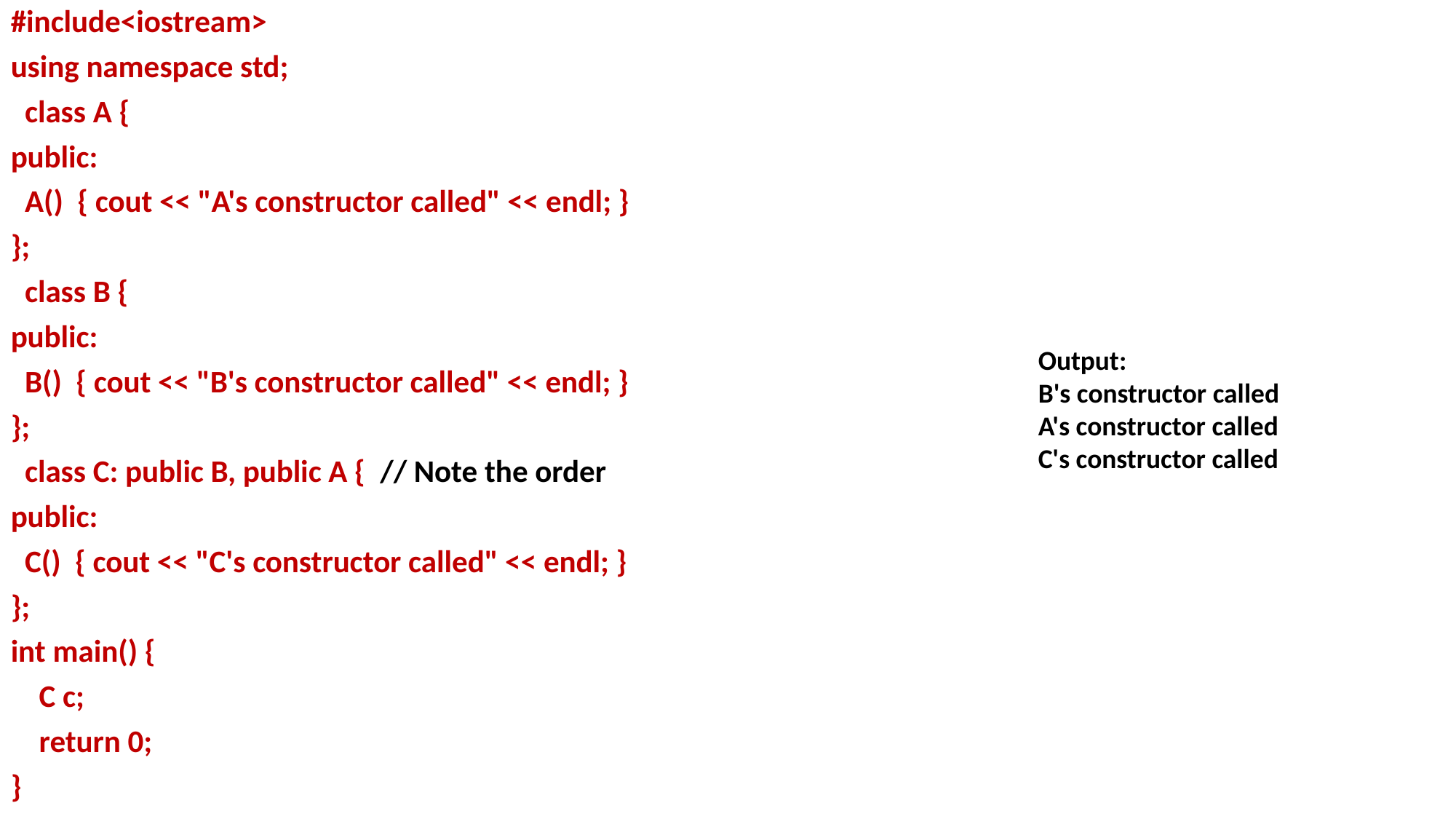

#include<iostream>
using namespace std;
  class A {
public:
  A()  { cout << "A's constructor called" << endl; }
};
  class B {
public:
  B()  { cout << "B's constructor called" << endl; }
};
  class C: public B, public A {  // Note the order
public:
  C()  { cout << "C's constructor called" << endl; }
};
int main() {
    C c;
    return 0;
}
Output:
B's constructor called
A's constructor called
C's constructor called